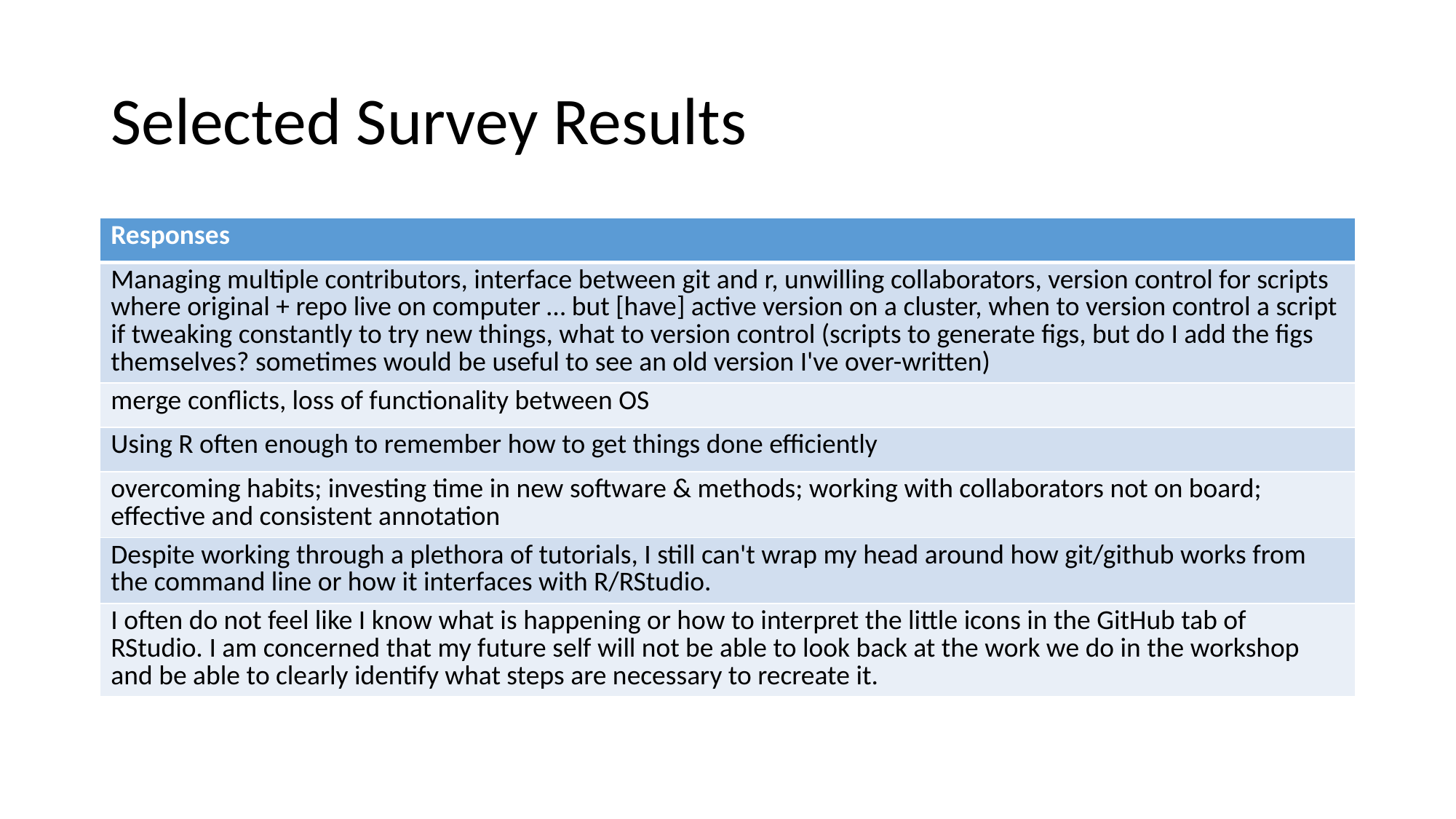

# Selected Survey Results
| Responses |
| --- |
| Managing multiple contributors, interface between git and r, unwilling collaborators, version control for scripts where original + repo live on computer … but [have] active version on a cluster, when to version control a script if tweaking constantly to try new things, what to version control (scripts to generate figs, but do I add the figs themselves? sometimes would be useful to see an old version I've over-written) |
| merge conflicts, loss of functionality between OS |
| Using R often enough to remember how to get things done efficiently |
| overcoming habits; investing time in new software & methods; working with collaborators not on board; effective and consistent annotation |
| Despite working through a plethora of tutorials, I still can't wrap my head around how git/github works from the command line or how it interfaces with R/RStudio. |
| I often do not feel like I know what is happening or how to interpret the little icons in the GitHub tab of RStudio. I am concerned that my future self will not be able to look back at the work we do in the workshop and be able to clearly identify what steps are necessary to recreate it. |